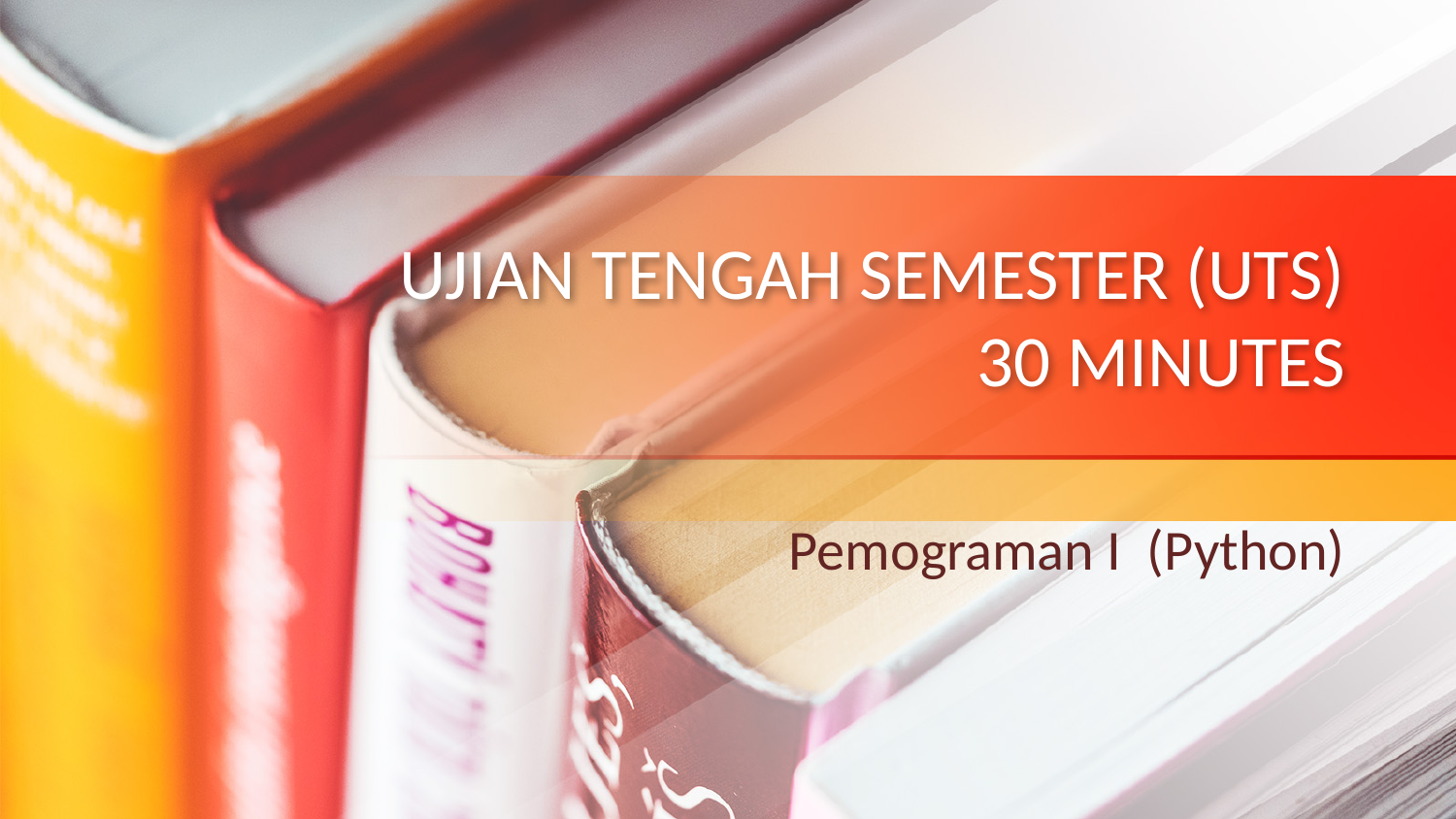

# UJIAN TENGAH SEMESTER (UTS) 30 MINUTES
Pemograman I  (Python)